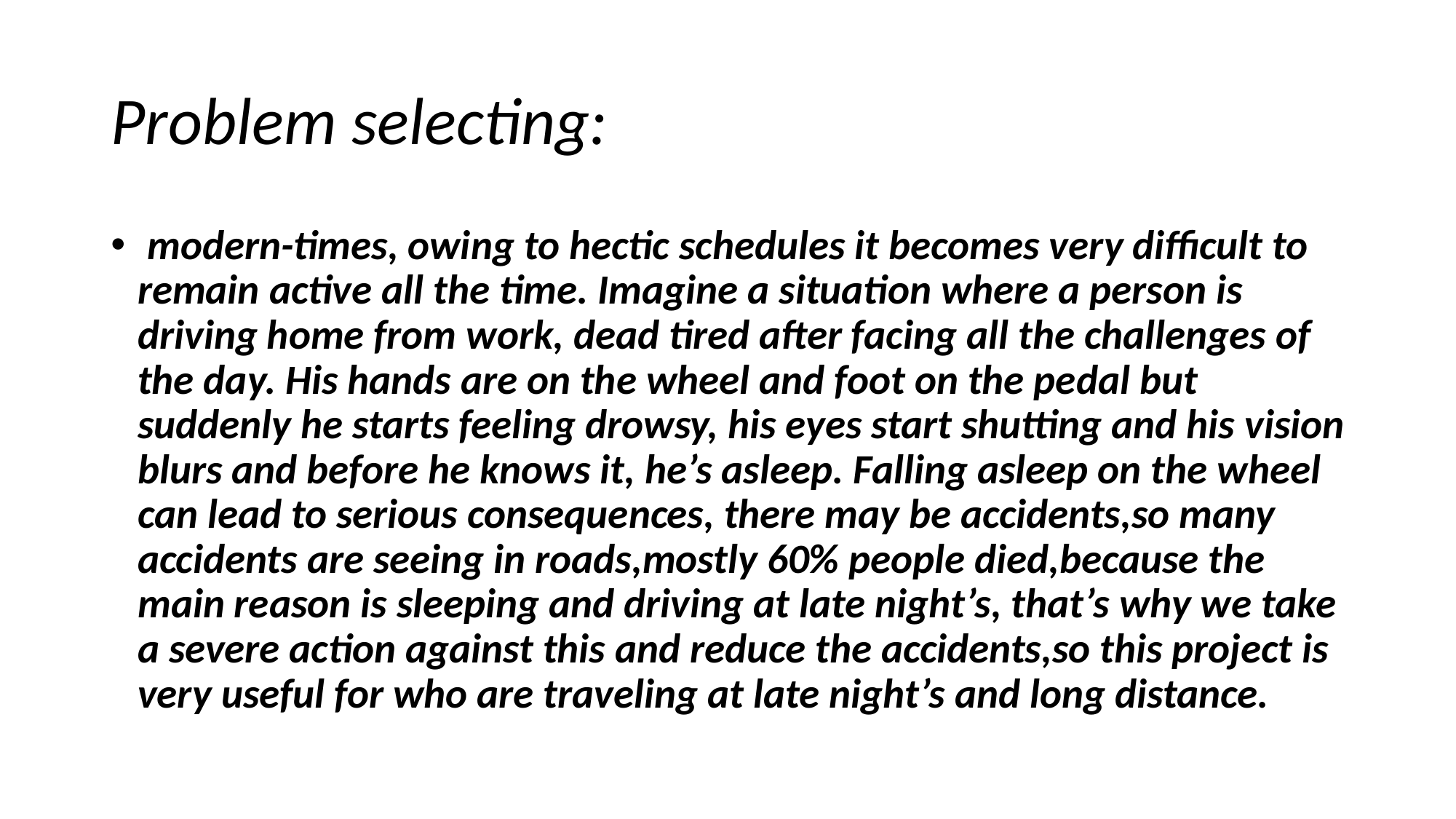

# Problem selecting:
 modern-times, owing to hectic schedules it becomes very difficult to remain active all the time. Imagine a situation where a person is driving home from work, dead tired after facing all the challenges of the day. His hands are on the wheel and foot on the pedal but suddenly he starts feeling drowsy, his eyes start shutting and his vision blurs and before he knows it, he’s asleep. Falling asleep on the wheel can lead to serious consequences, there may be accidents,so many accidents are seeing in roads,mostly 60% people died,because the main reason is sleeping and driving at late night’s, that’s why we take a severe action against this and reduce the accidents,so this project is very useful for who are traveling at late night’s and long distance.